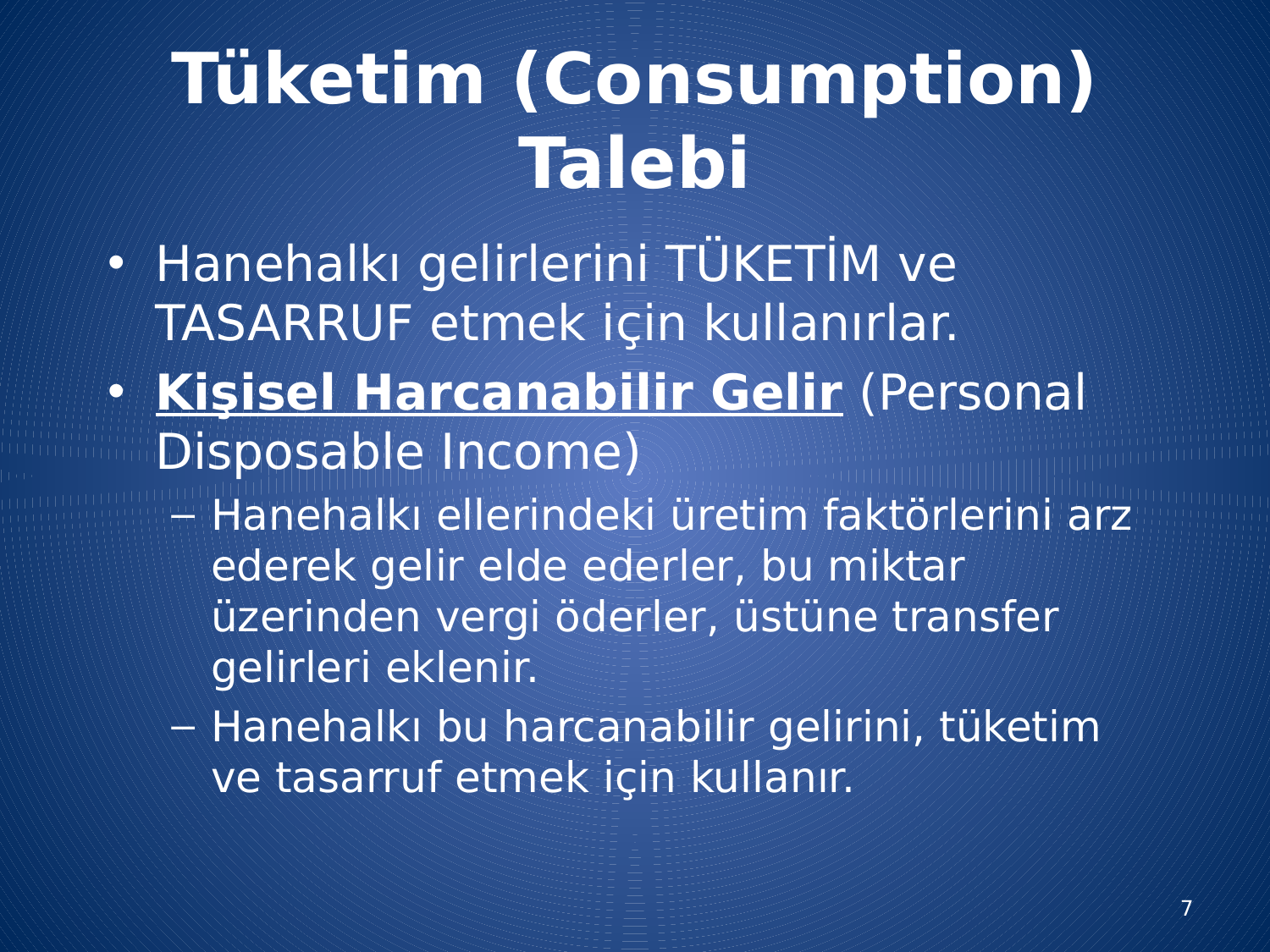

# Tüketim (Consumption) Talebi
Hanehalkı gelirlerini TÜKETİM ve TASARRUF etmek için kullanırlar.
Kişisel Harcanabilir Gelir (Personal Disposable Income)
Hanehalkı ellerindeki üretim faktörlerini arz ederek gelir elde ederler, bu miktar üzerinden vergi öderler, üstüne transfer gelirleri eklenir.
Hanehalkı bu harcanabilir gelirini, tüketim ve tasarruf etmek için kullanır.
7